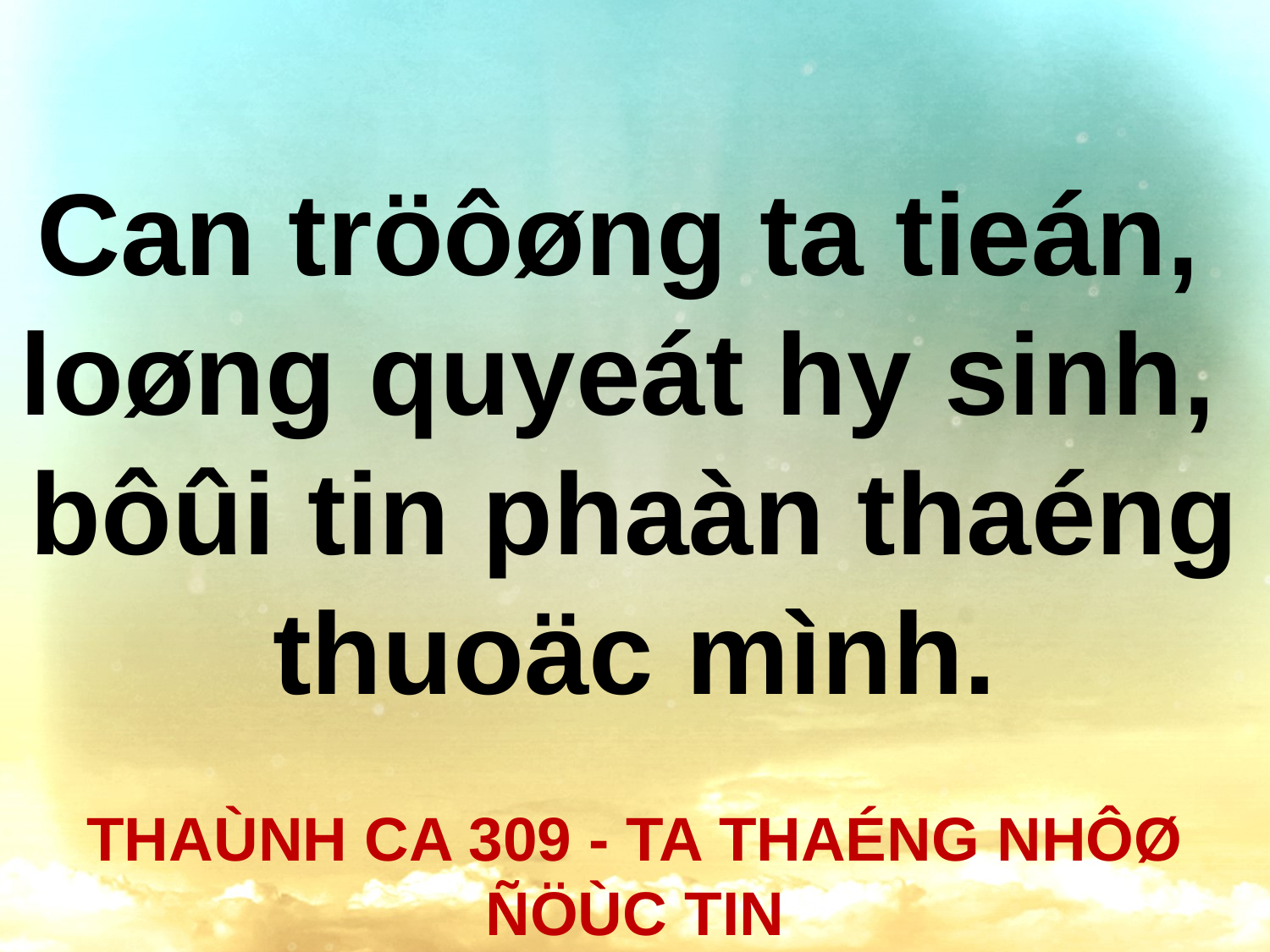

Can tröôøng ta tieán,
loøng quyeát hy sinh,
bôûi tin phaàn thaéng thuoäc mình.
THAÙNH CA 309 - TA THAÉNG NHÔØ ÑÖÙC TIN